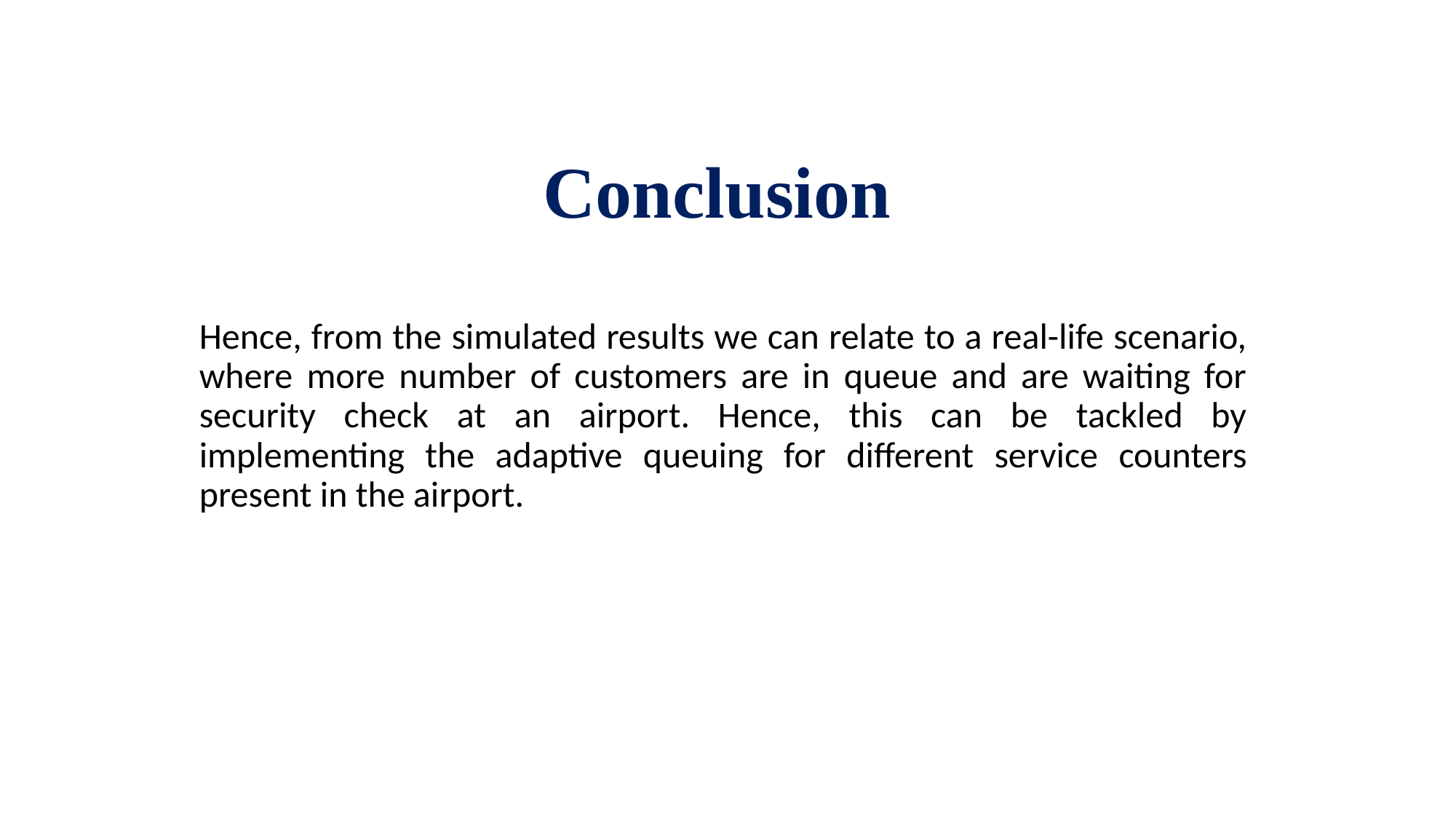

# Conclusion
Hence, from the simulated results we can relate to a real-life scenario, where more number of customers are in queue and are waiting for security check at an airport. Hence, this can be tackled by implementing the adaptive queuing for different service counters present in the airport.